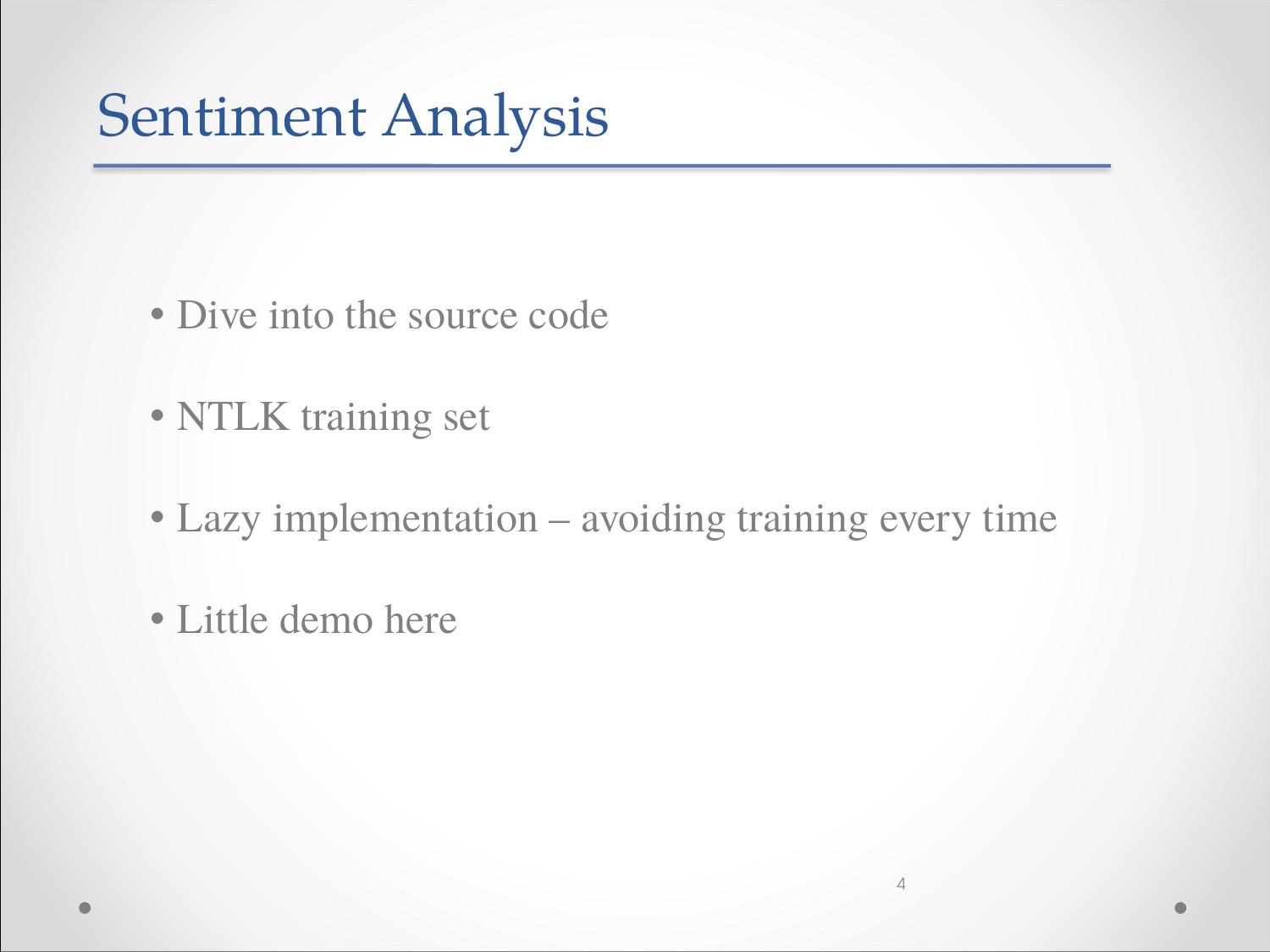

Sentiment Analysis

Dive into the source code
NTLK training set
Lazy implementation – avoiding training every time
Little demo here

4